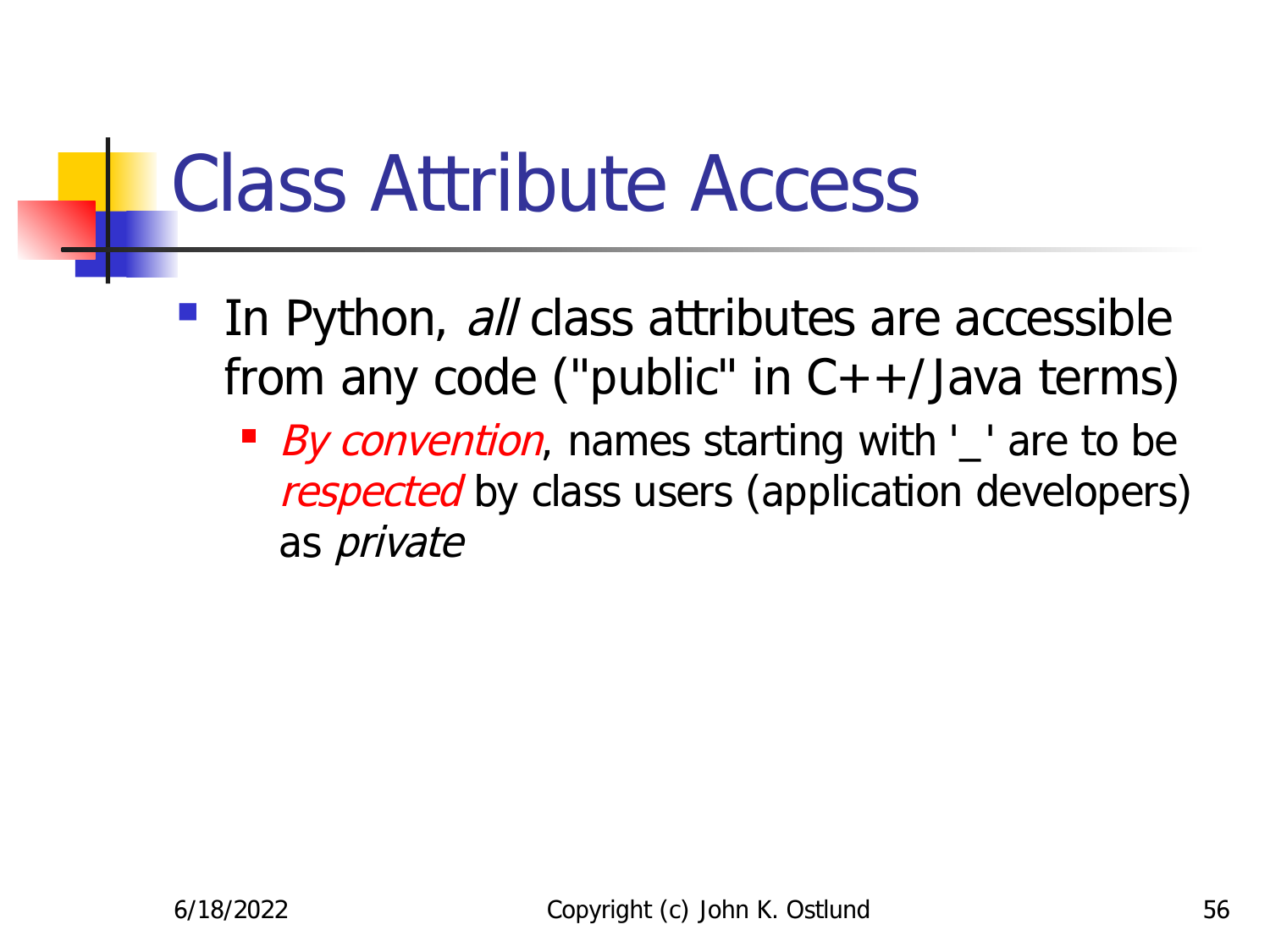

# Class Attribute Access
In Python, all class attributes are accessible from any code ("public" in C++/Java terms)
By convention, names starting with '_' are to be respected by class users (application developers) as private
6/18/2022
Copyright (c) John K. Ostlund
56